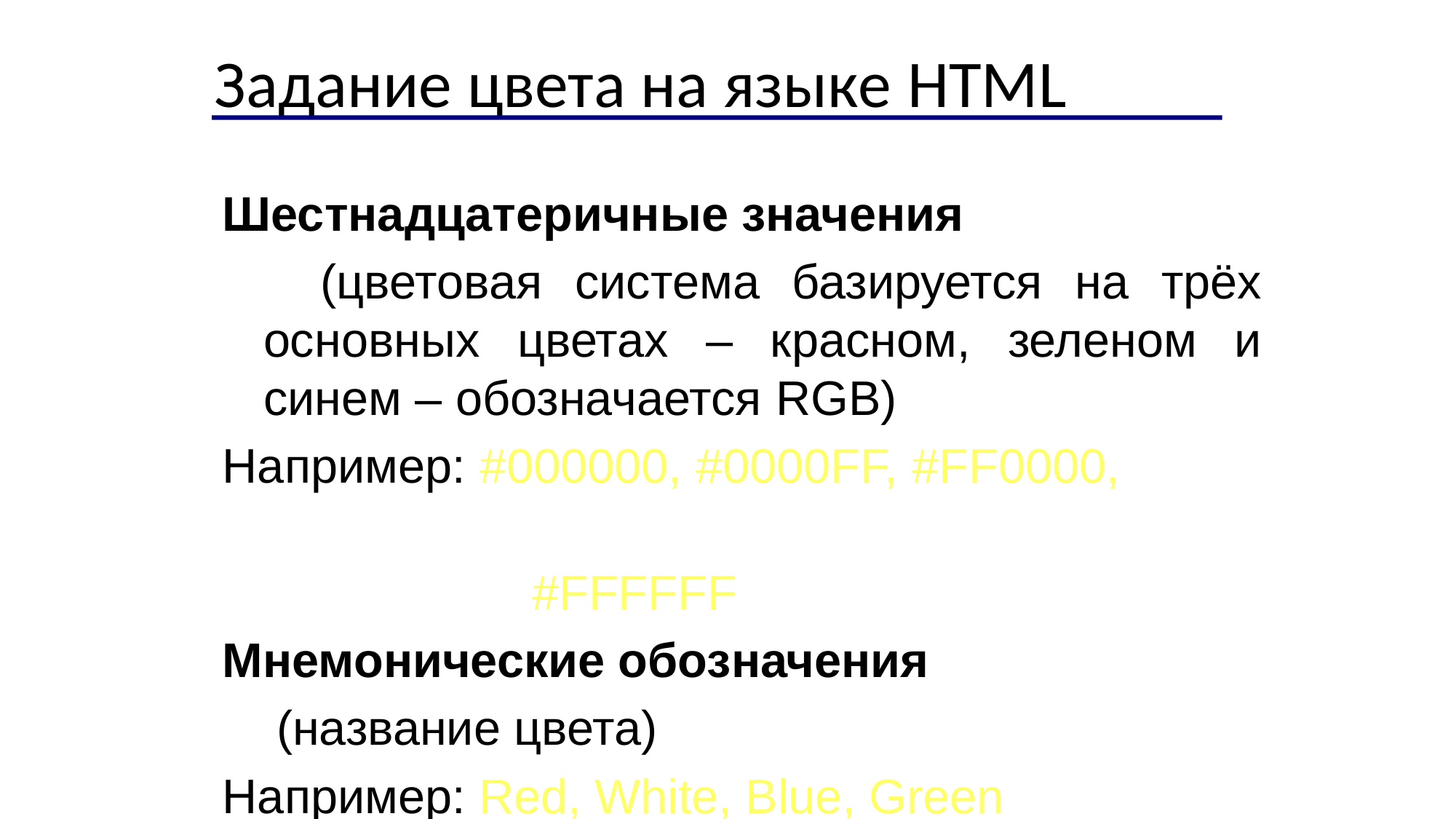

# Задание цвета на языке HTML

Шестнадцатеричные значения
   (цветовая система базируется на трёх основных цветах – красном, зеленом и синем – обозначается RGB)
Например: #000000, #0000FF, #FF0000,
                       #FFFFFF
Мнемонические обозначения
    (название цвета)
Например: Red, White, Blue, Green